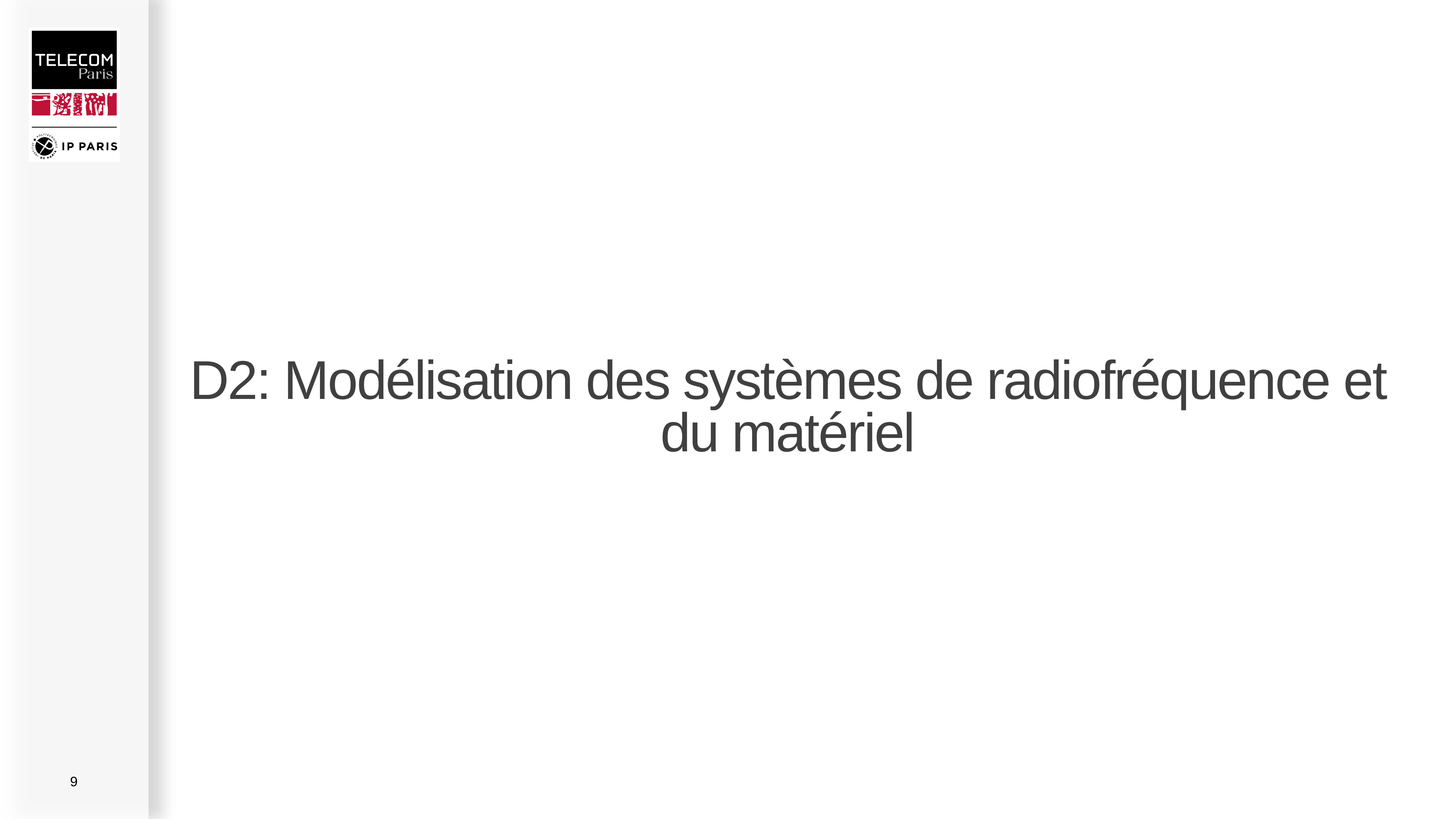

D2: Modélisation des systèmes de radiofréquence et du matériel
9